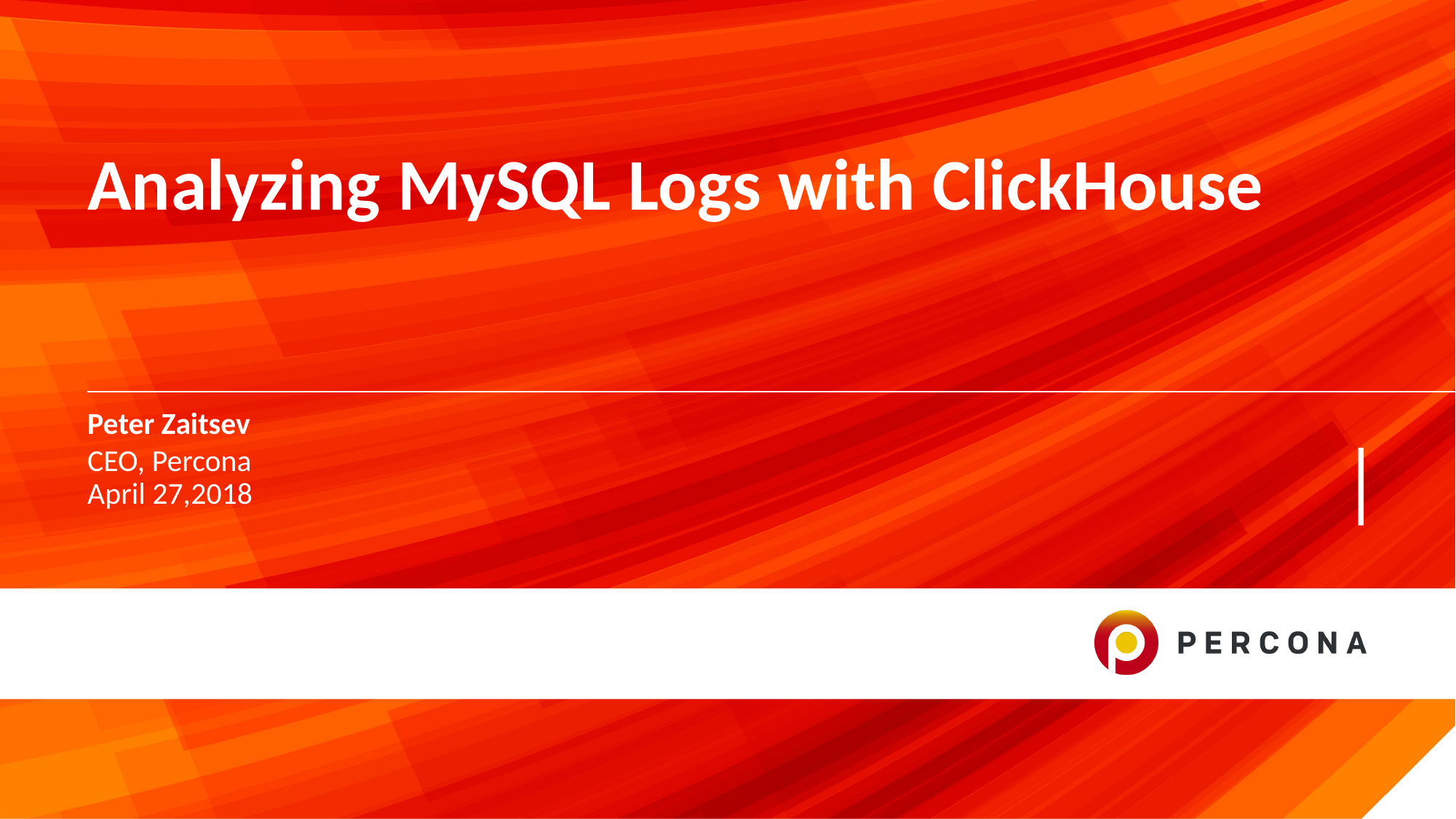

# Analyzing MySQL Logs with ClickHouse

Peter Zaitsev
CEO, Percona
April 27,2018